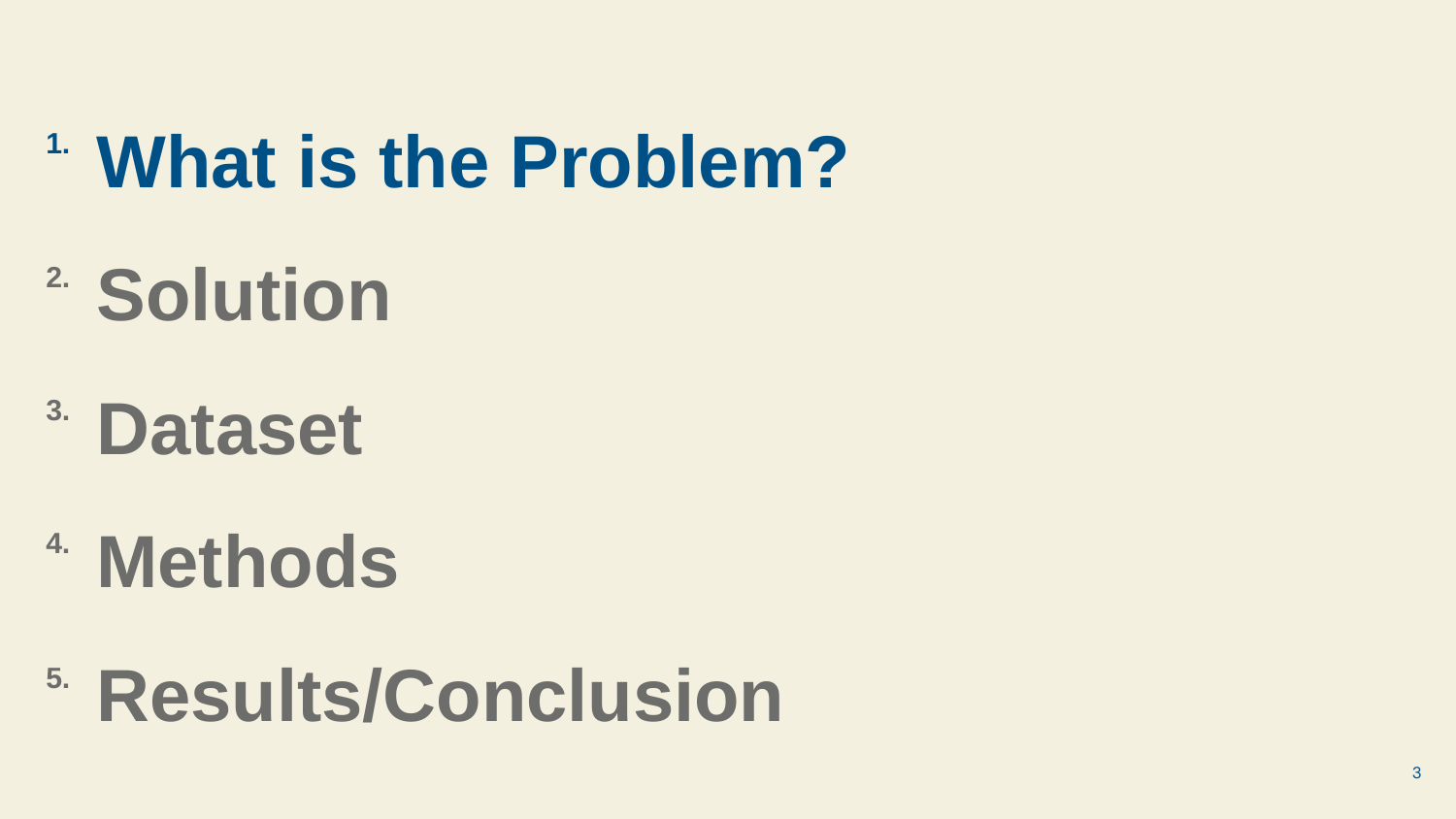

1.
What is the Problem?
2.
Solution
3.
Dataset
4.
Methods
5.
Results/Conclusion
3